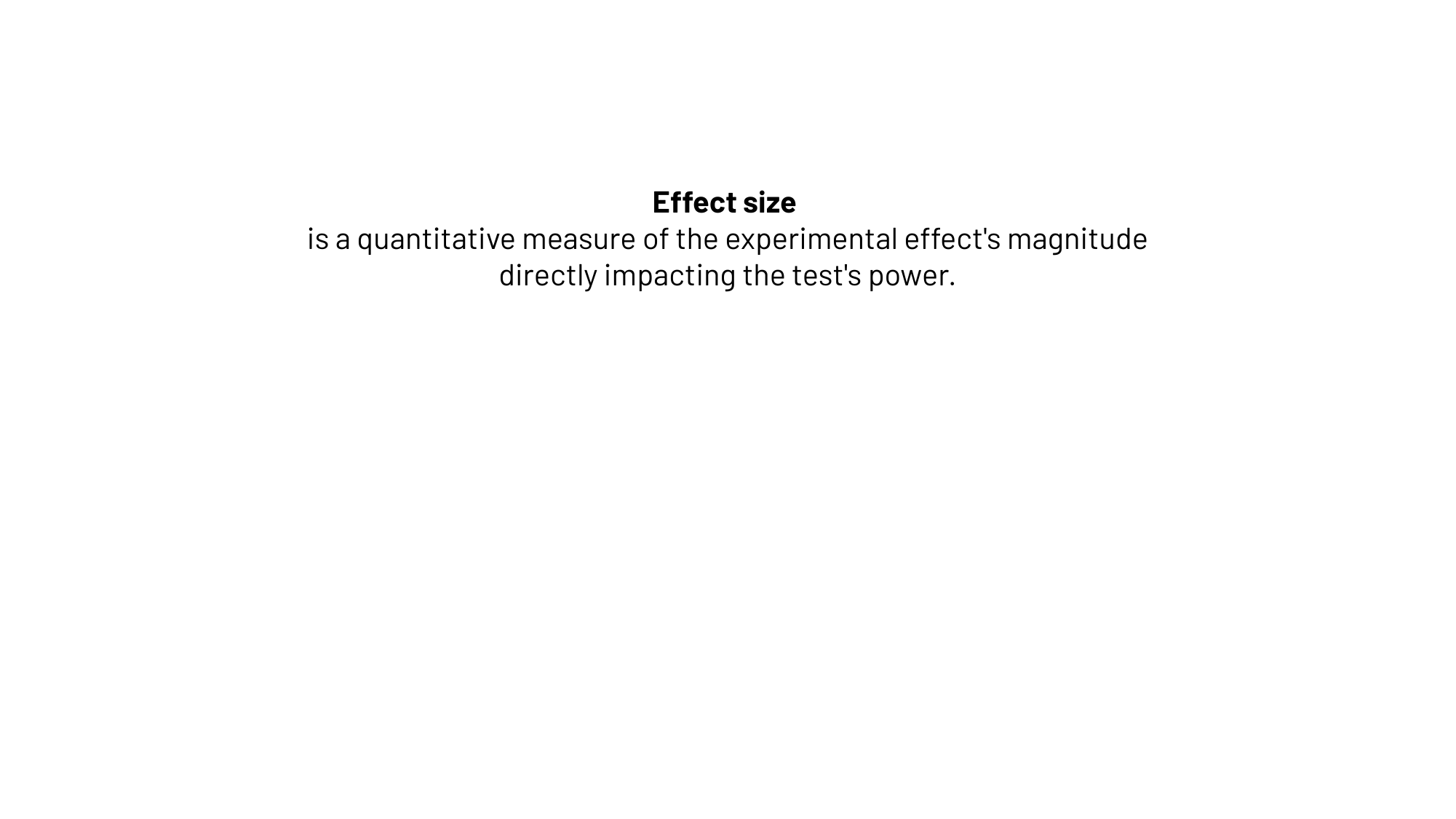

Effect size
is a quantitative measure of the experimental effect's magnitude directly impacting the test's power.